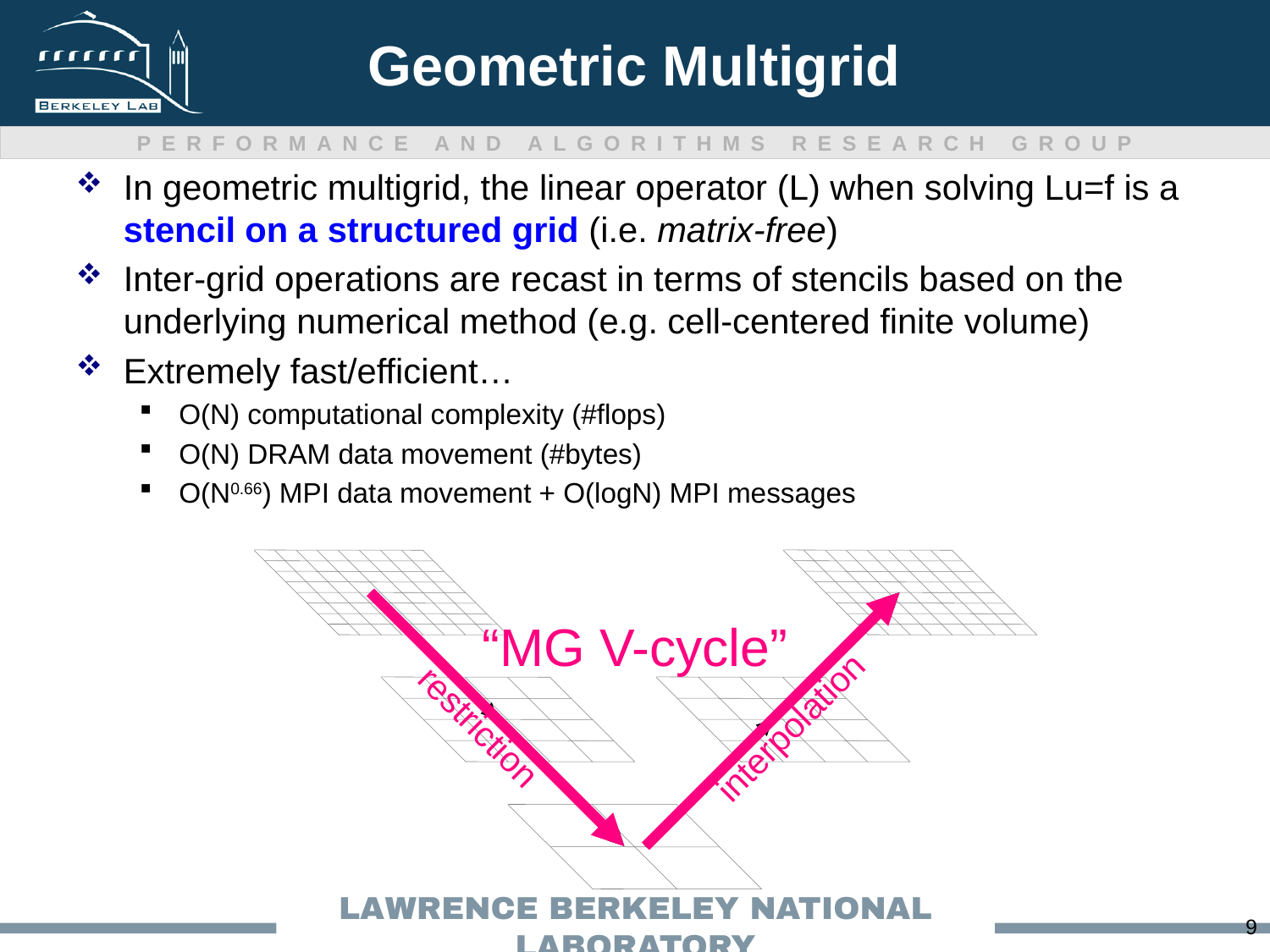

# Geometric Multigrid
In geometric multigrid, the linear operator (L) when solving Lu=f is a stencil on a structured grid (i.e. matrix-free)
Inter-grid operations are recast in terms of stencils based on the underlying numerical method (e.g. cell-centered finite volume)
Extremely fast/efficient…
O(N) computational complexity (#flops)
O(N) DRAM data movement (#bytes)
O(N0.66) MPI data movement + O(logN) MPI messages
restriction
interpolation
“MG V-cycle”
9